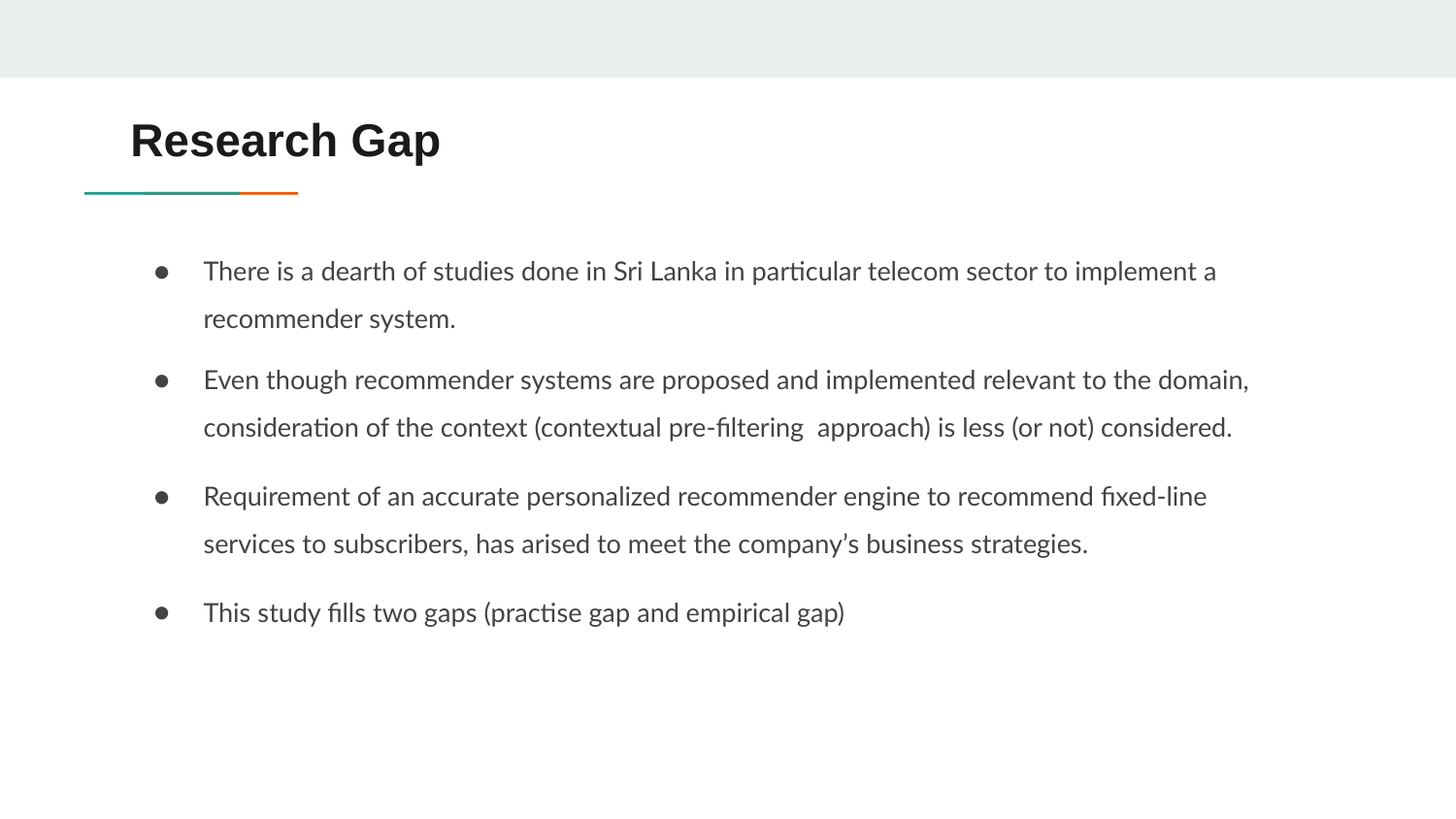

# Research Gap
There is a dearth of studies done in Sri Lanka in particular telecom sector to implement a recommender system.
Even though recommender systems are proposed and implemented relevant to the domain, consideration of the context (contextual pre-filtering  approach) is less (or not) considered.
Requirement of an accurate personalized recommender engine to recommend fixed-line services to subscribers, has arised to meet the company’s business strategies.
This study fills two gaps (practise gap and empirical gap)